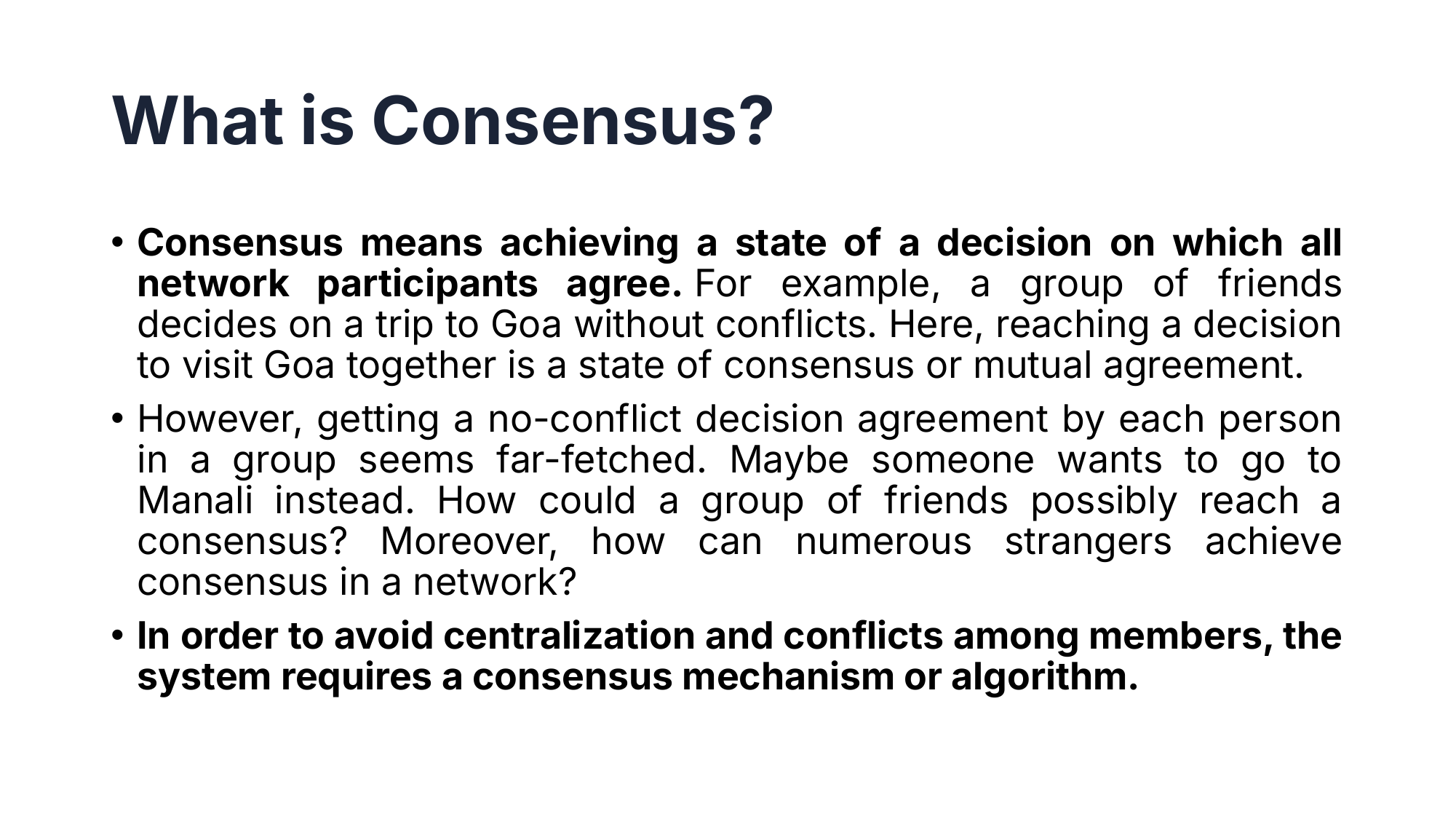

# What is Consensus?
Consensus means achieving a state of a decision on which all network participants agree. For example, a group of friends decides on a trip to Goa without conflicts. Here, reaching a decision to visit Goa together is a state of consensus or mutual agreement.
However, getting a no-conflict decision agreement by each person in a group seems far-fetched. Maybe someone wants to go to Manali instead. How could a group of friends possibly reach a consensus? Moreover, how can numerous strangers achieve consensus in a network?
In order to avoid centralization and conflicts among members, the system requires a consensus mechanism or algorithm.